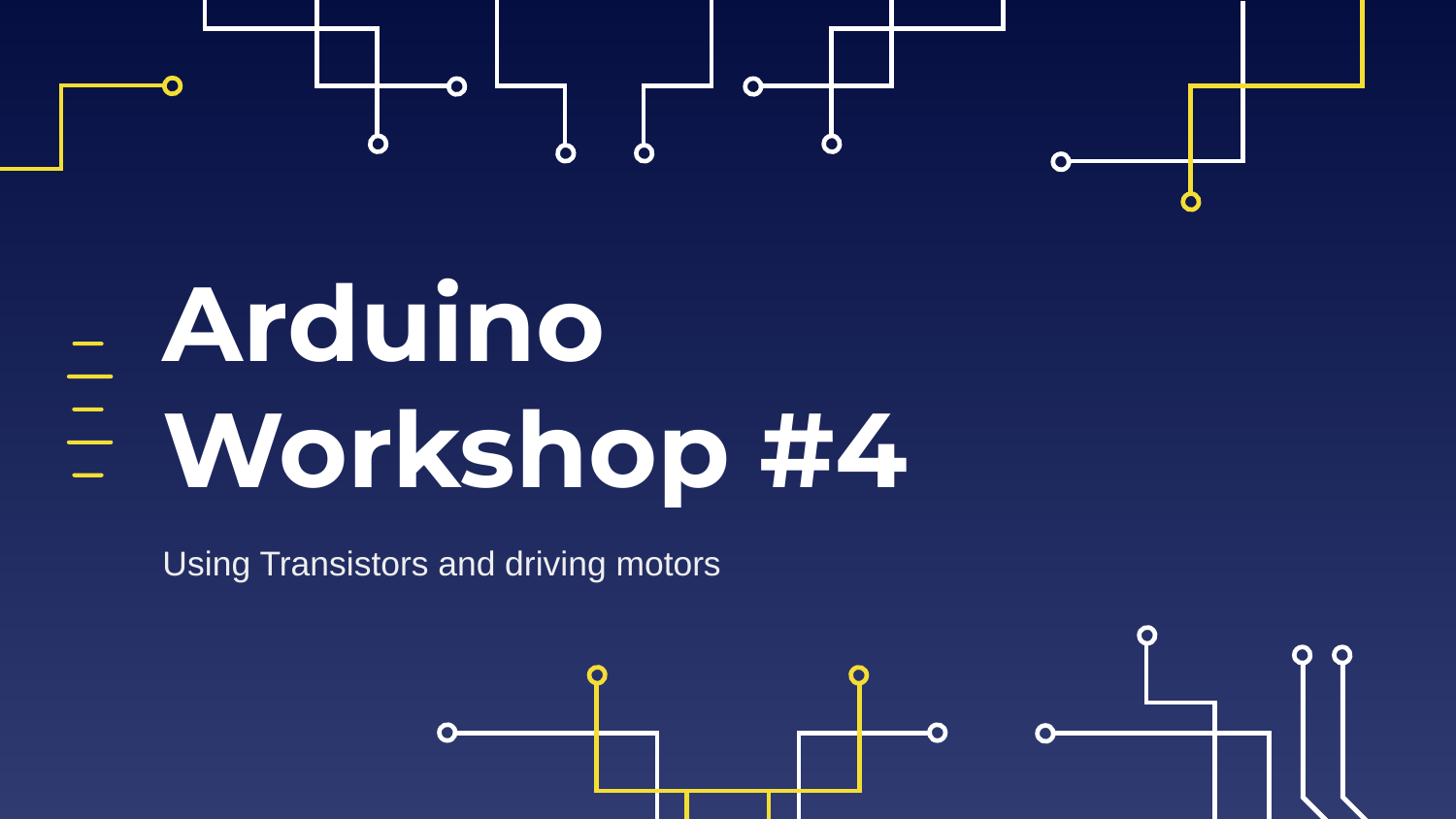

# Arduino Workshop #4
Using Transistors and driving motors